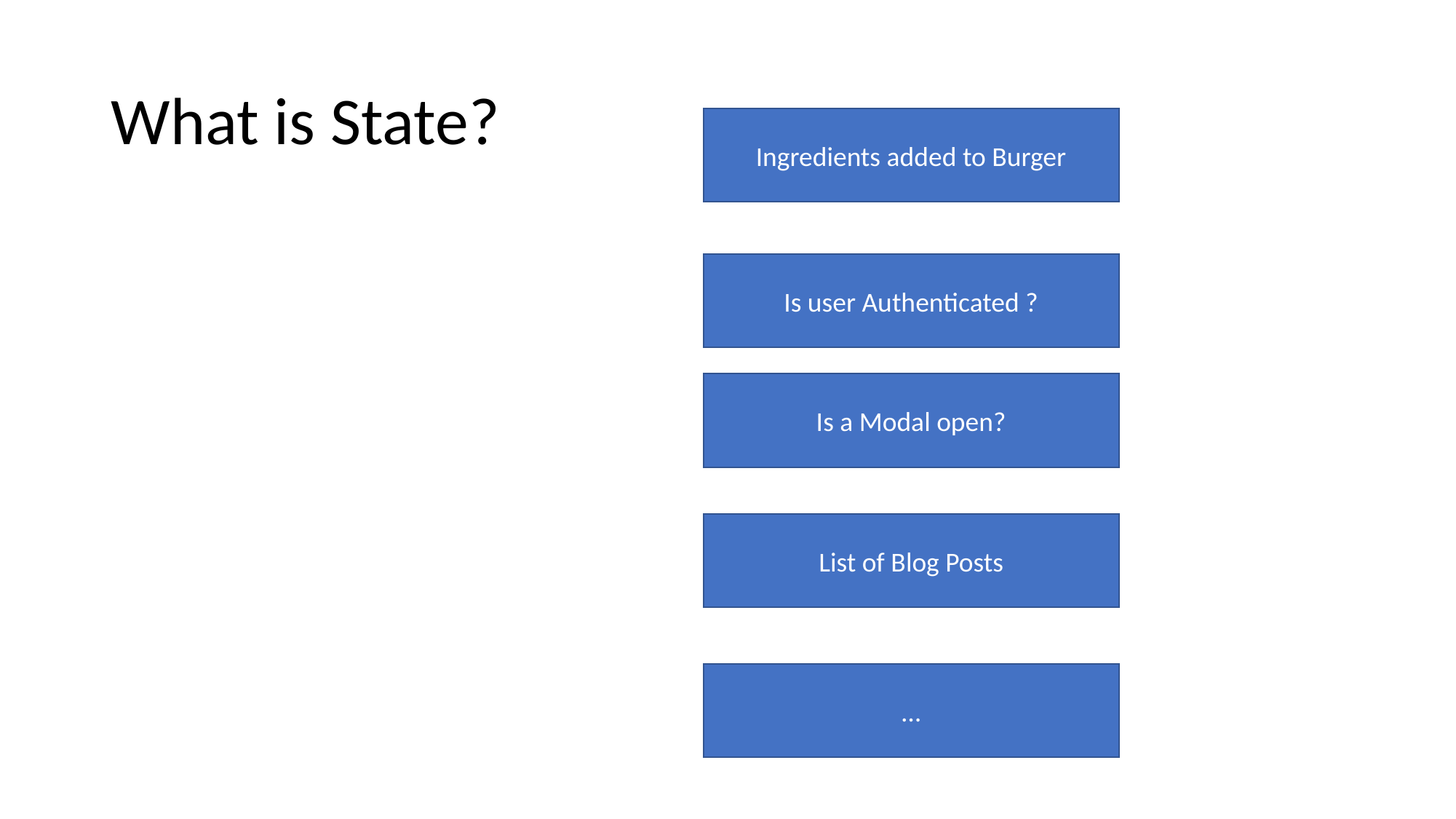

# What is State?
Ingredients added to Burger
Is user Authenticated ?
Is a Modal open?
List of Blog Posts
…